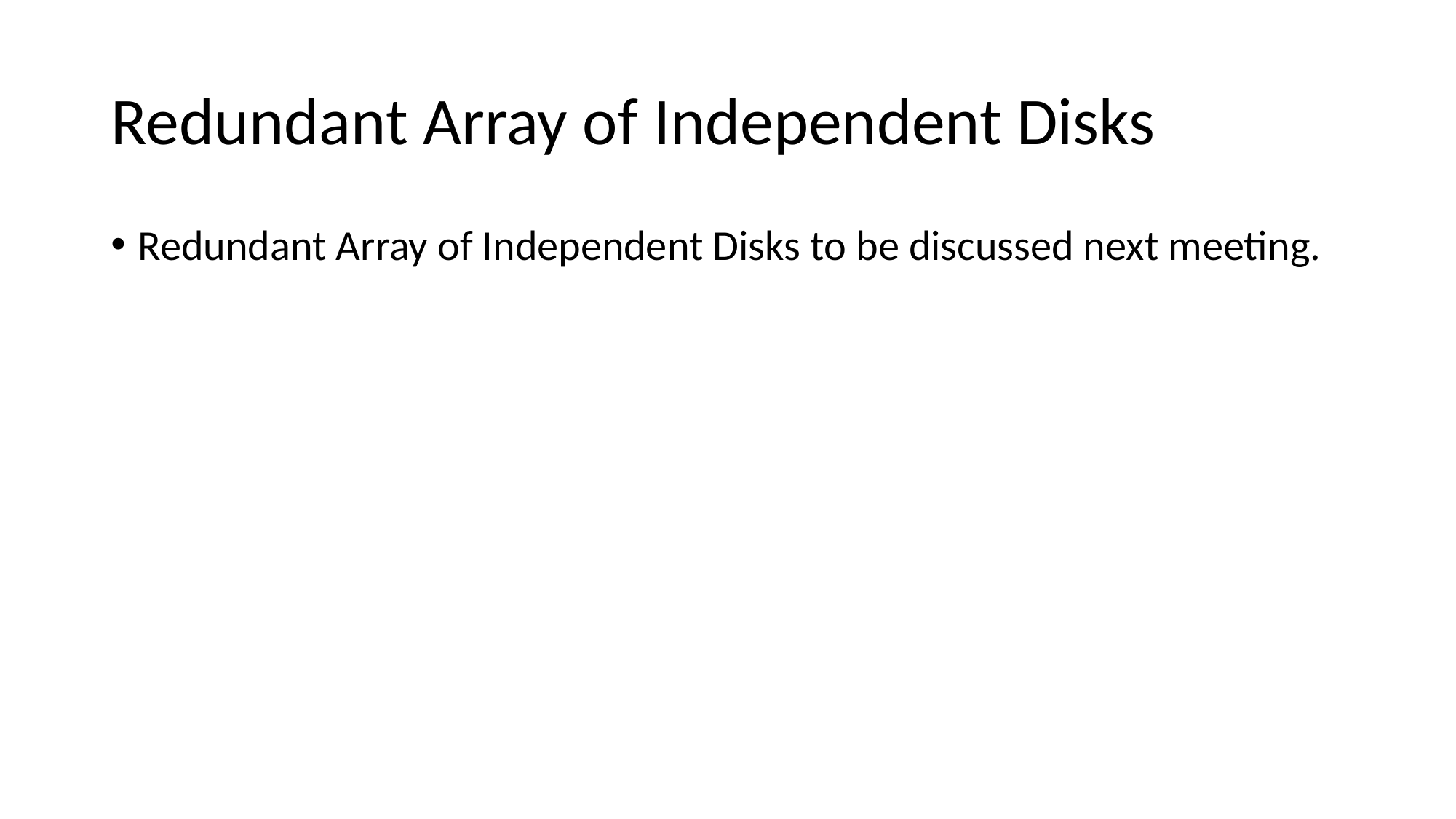

# Redundant Array of Independent Disks
Redundant Array of Independent Disks to be discussed next meeting.